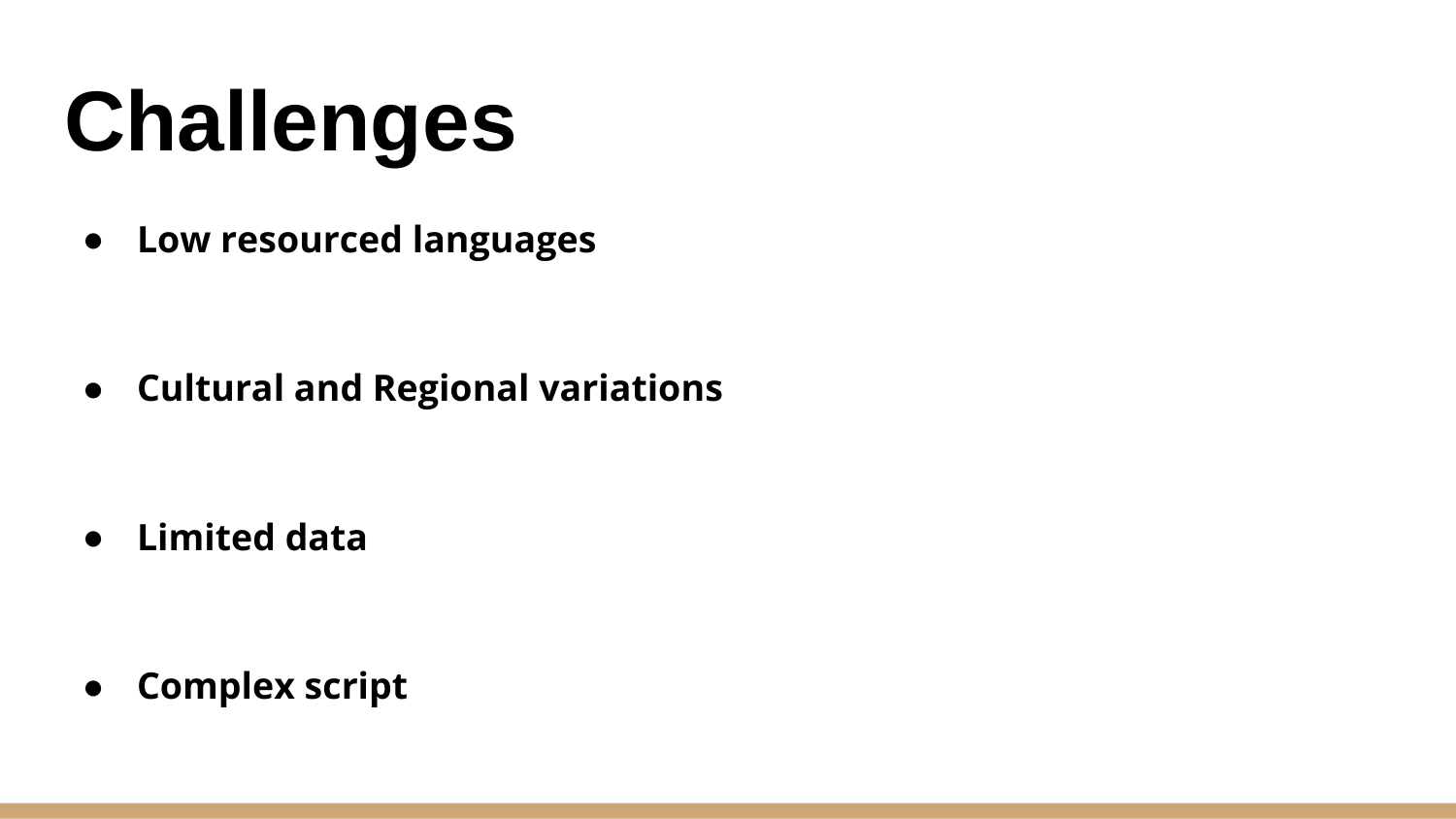

# Challenges
Low resourced languages

Cultural and Regional variations

Limited data

Complex script